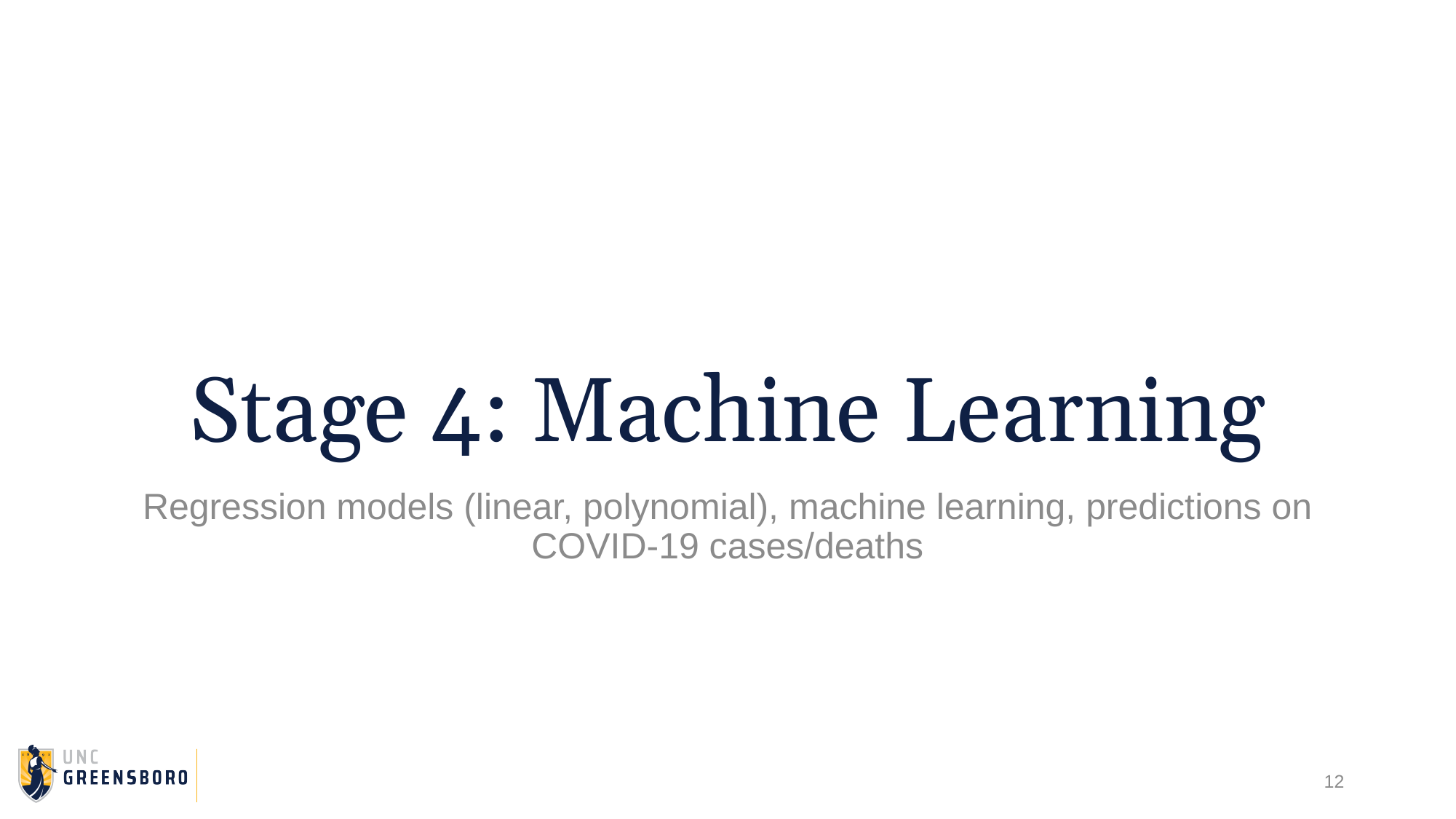

# Stage 4: Machine Learning
Regression models (linear, polynomial), machine learning, predictions on COVID-19 cases/deaths
12